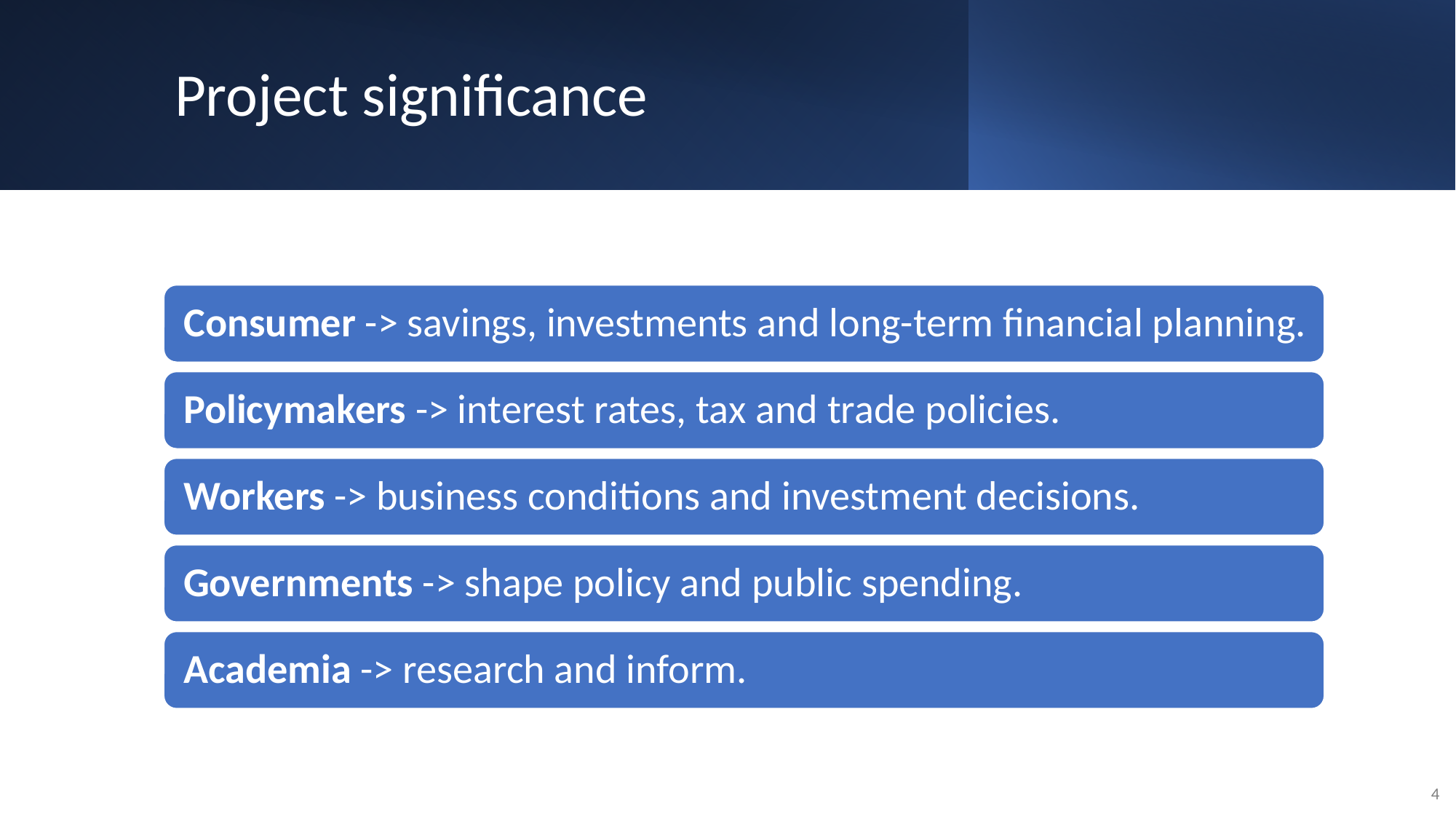

# Project significance
Consumer -> savings, investments and long-term financial planning.
Policymakers -> interest rates, tax and trade policies.
Workers -> business conditions and investment decisions.
Governments -> shape policy and public spending.
Academia -> research and inform.
4